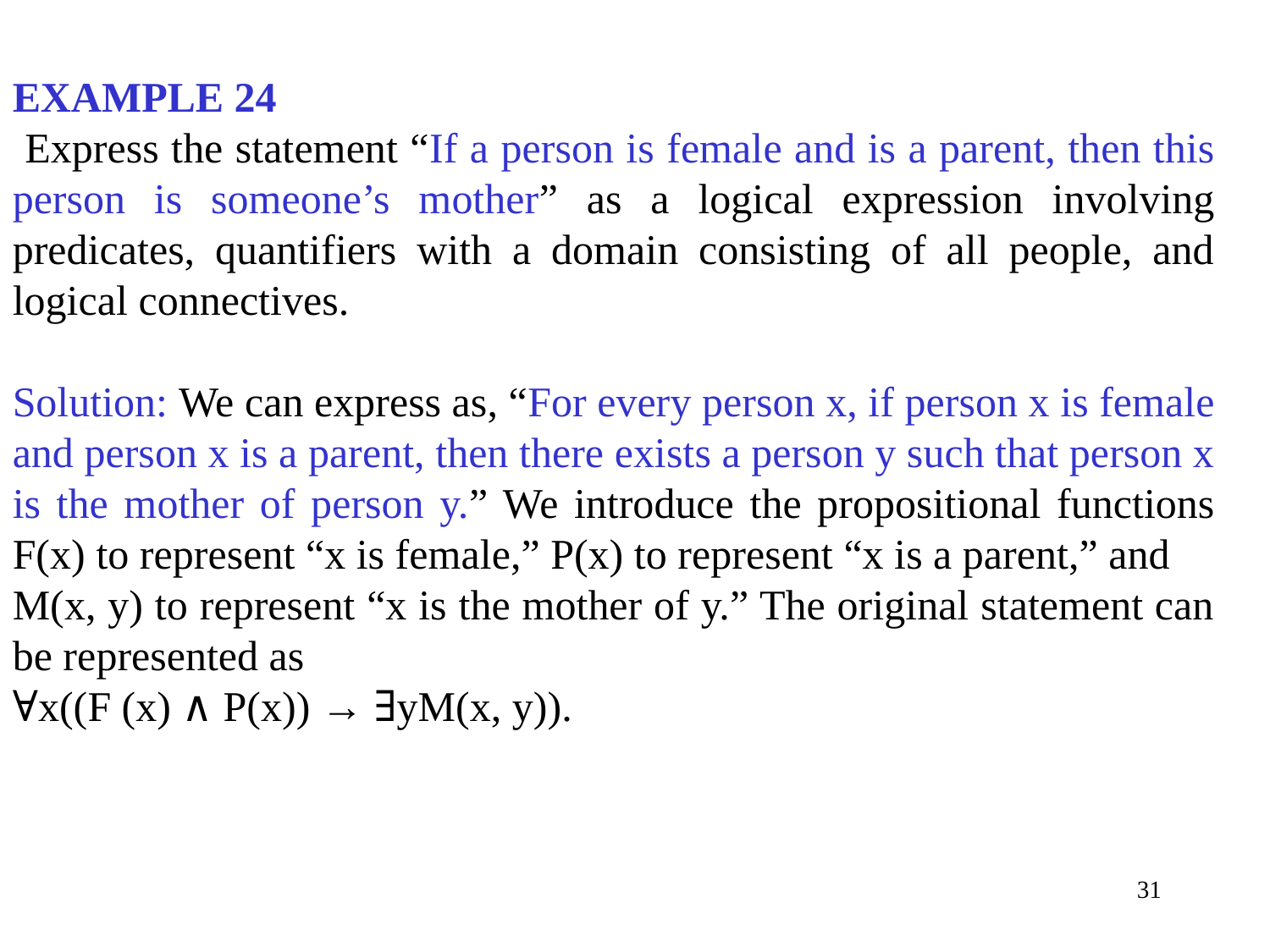

EXAMPLE 24
 Express the statement “If a person is female and is a parent, then this person is someone’s mother” as a logical expression involving predicates, quantifiers with a domain consisting of all people, and logical connectives.

Solution: We can express as, “For every person x, if person x is female and person x is a parent, then there exists a person y such that person x is the mother of person y.” We introduce the propositional functions F(x) to represent “x is female,” P(x) to represent “x is a parent,” and
M(x, y) to represent “x is the mother of y.” The original statement can be represented as
∀x((F (x) ∧ P(x)) → ∃yM(x, y)).
31